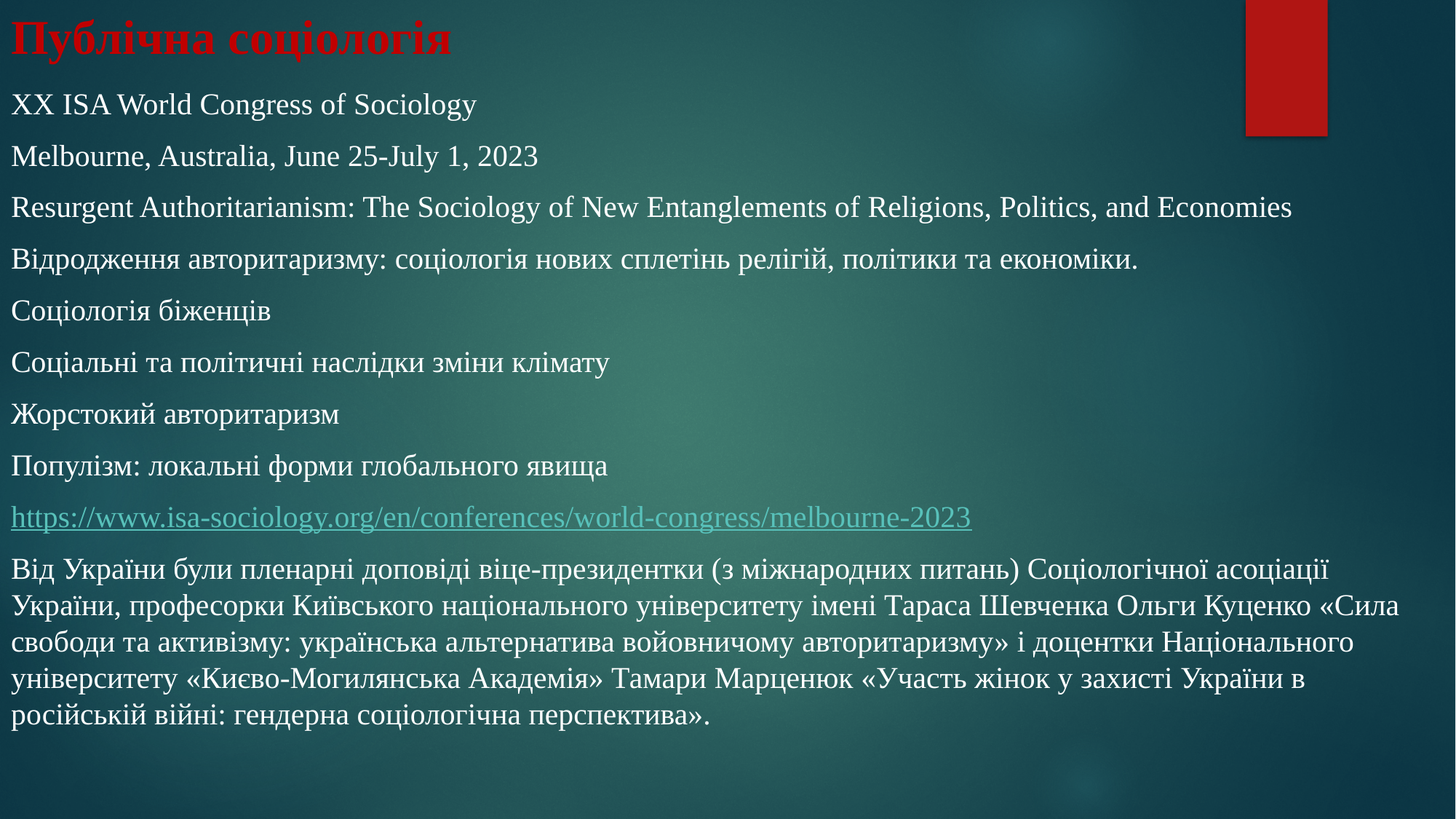

# Публічна соціологія
XX ISA World Congress of Sociology
Melbourne, Australia, June 25-July 1, 2023
Resurgent Authoritarianism: The Sociology of New Entanglements of Religions, Politics, and Economies
Відродження авторитаризму: cоціологія нових сплетінь релігій, політики та економіки.
Соціологія біженців
Соціальні та політичні наслідки зміни клімату
Жорстокий авторитаризм
Популізм: локальні форми глобального явища
https://www.isa-sociology.org/en/conferences/world-congress/melbourne-2023
Від України були пленарні доповіді віце-президентки (з міжнародних питань) Соціологічної асоціації України, професорки Київського національного університету імені Тараса Шевченка Ольги Куценко «Сила свободи та активізму: українська альтернатива войовничому авторитаризму» і доцентки Національного університету «Києво-Могилянська Академія» Тамари Марценюк «Участь жінок у захисті України в російській війні: гендерна соціологічна перспектива».